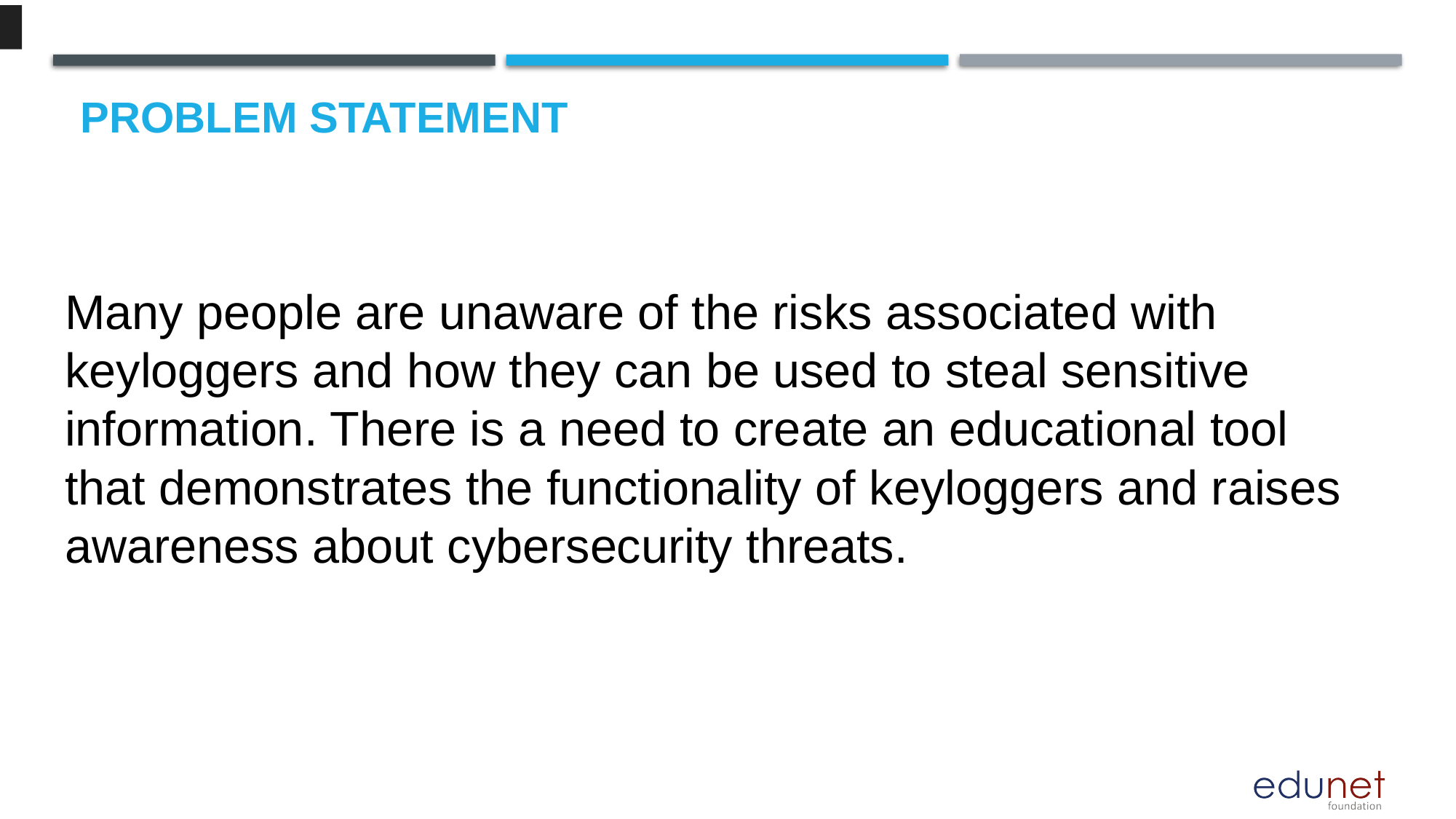

# Problem Statement
Many people are unaware of the risks associated with keyloggers and how they can be used to steal sensitive information. There is a need to create an educational tool that demonstrates the functionality of keyloggers and raises awareness about cybersecurity threats.